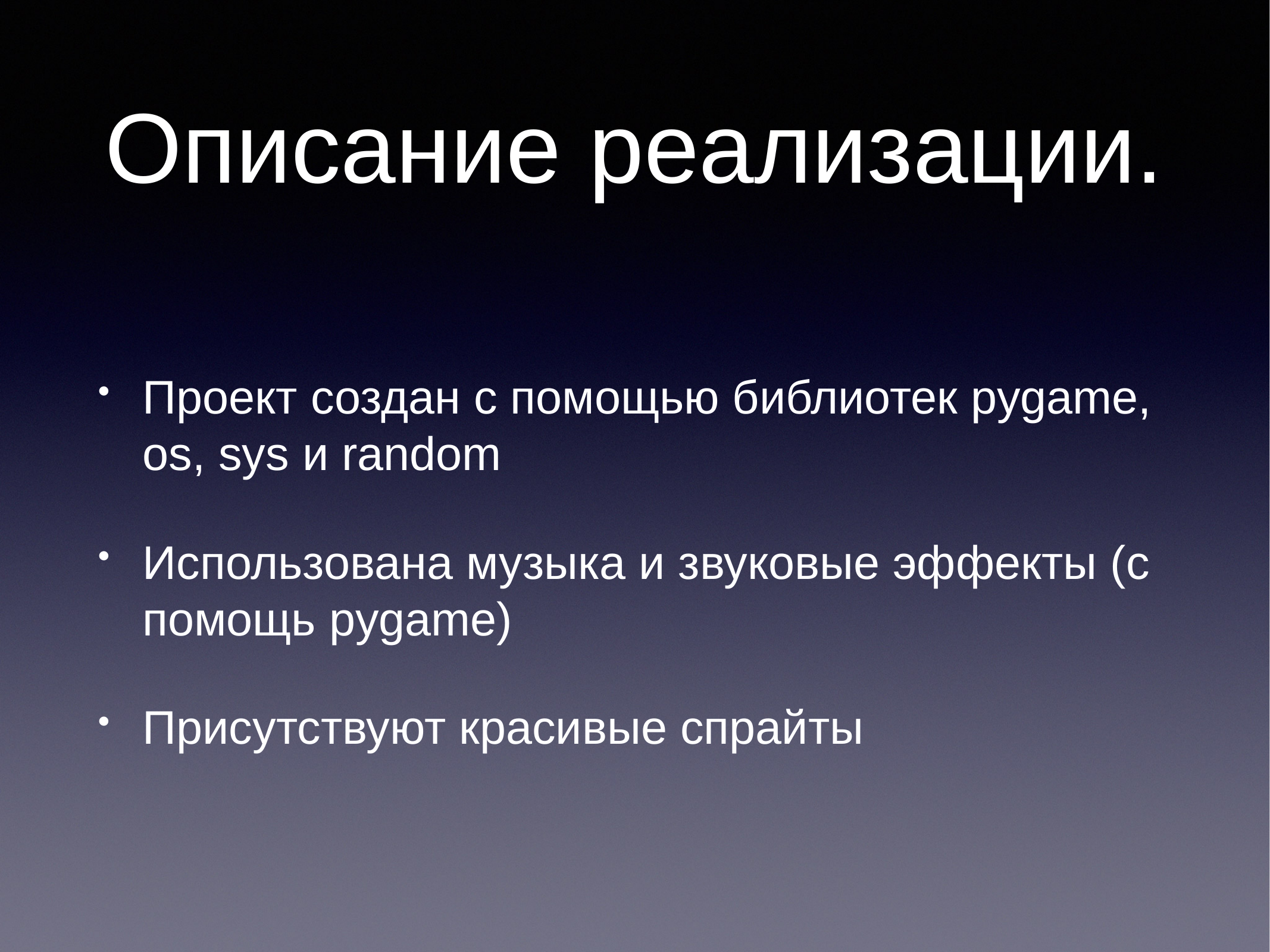

# Описание реализации.
Проект создан с помощью библиотек pygame, os, sys и random
Использована музыка и звуковые эффекты (с помощь pygame)
Присутствуют красивые спрайты